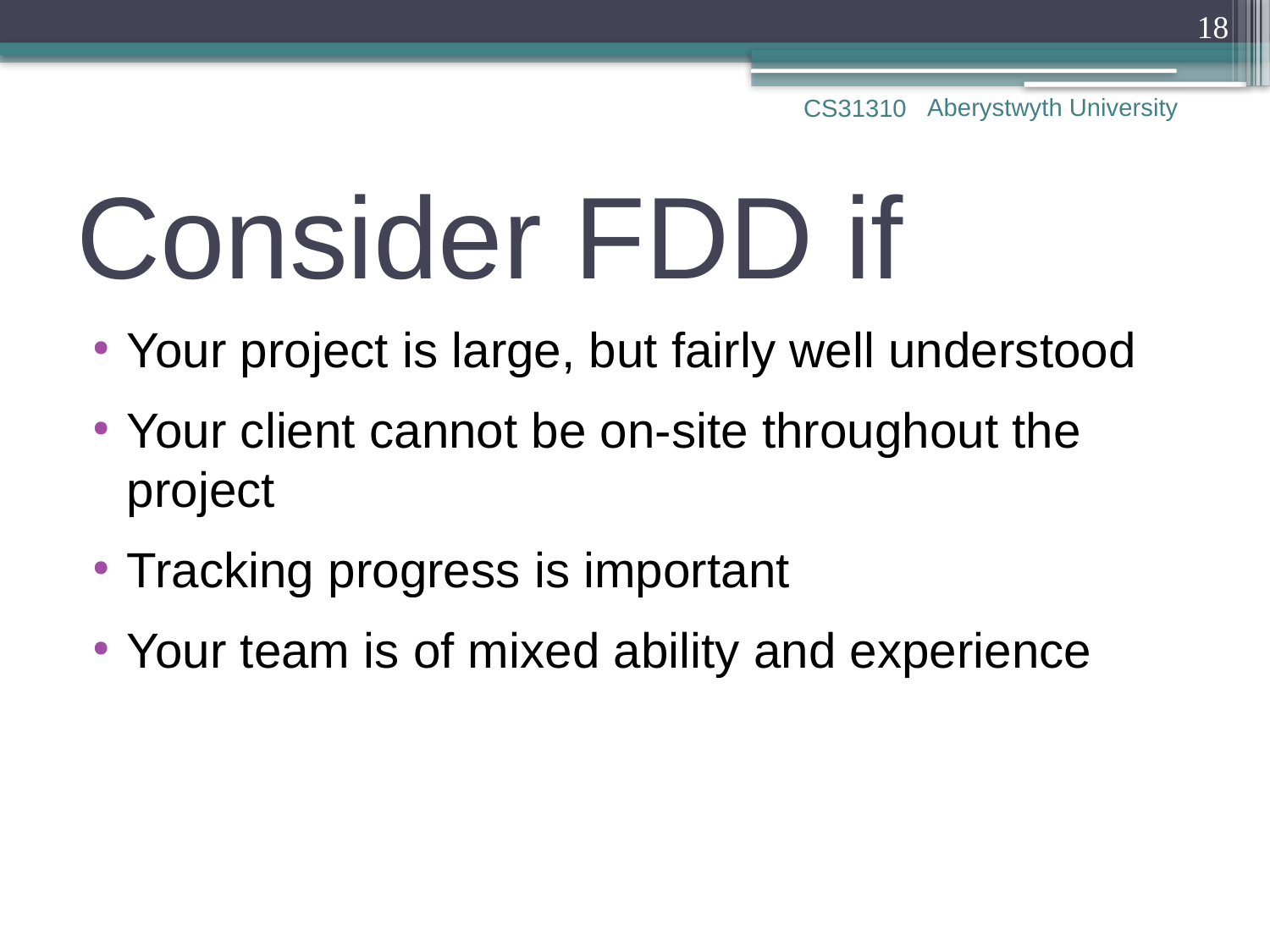

18
Aberystwyth University
CS31310
# Consider FDD if
Your project is large, but fairly well understood
Your client cannot be on-site throughout the project
Tracking progress is important
Your team is of mixed ability and experience